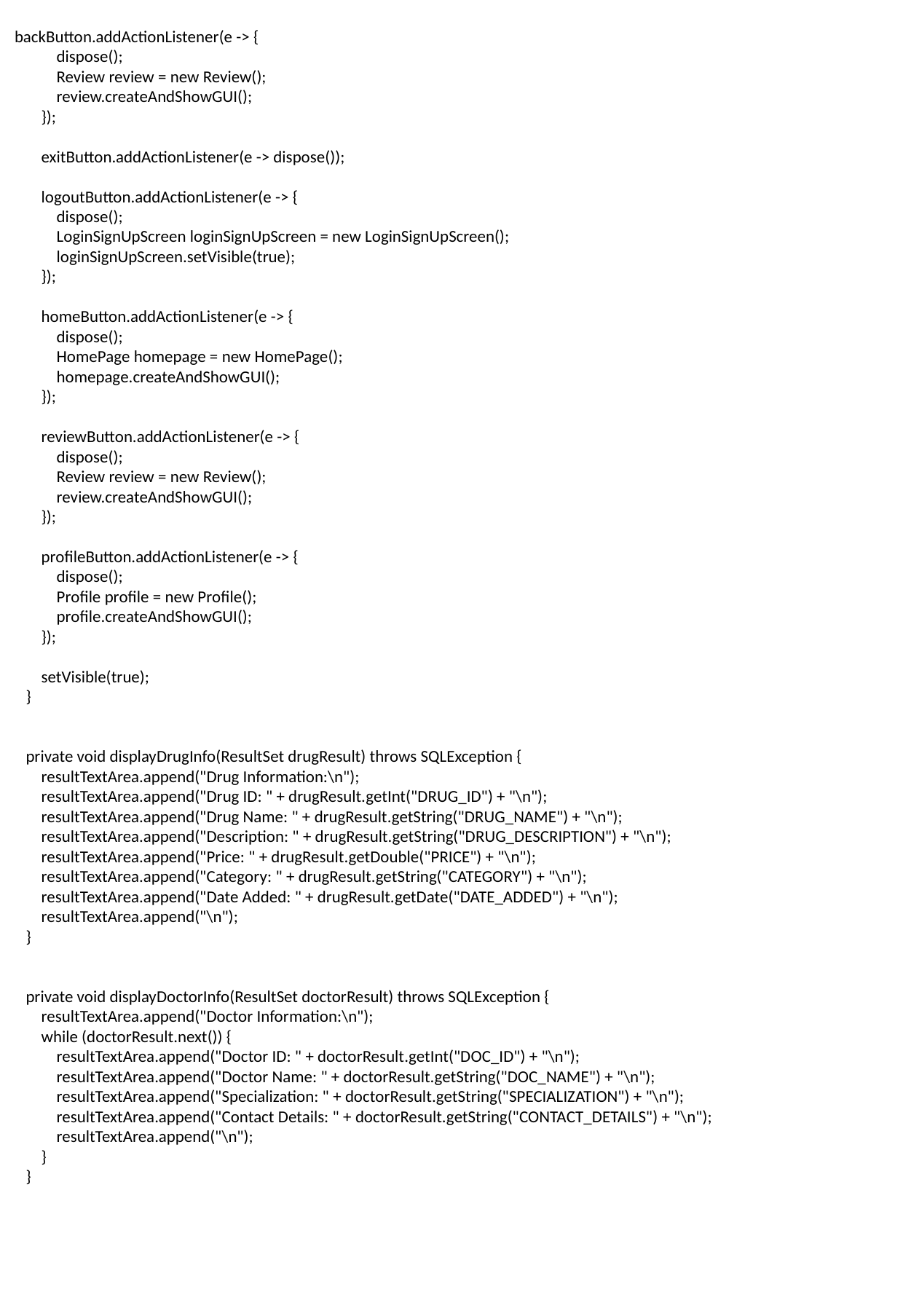

backButton.addActionListener(e -> {
            dispose();
            Review review = new Review();
            review.createAndShowGUI();
        });

        exitButton.addActionListener(e -> dispose());

        logoutButton.addActionListener(e -> {
            dispose();
            LoginSignUpScreen loginSignUpScreen = new LoginSignUpScreen();
            loginSignUpScreen.setVisible(true);
        });

        homeButton.addActionListener(e -> {
            dispose();
            HomePage homepage = new HomePage();
            homepage.createAndShowGUI();
        });

        reviewButton.addActionListener(e -> {
            dispose();
            Review review = new Review();
            review.createAndShowGUI();
        });

        profileButton.addActionListener(e -> {
            dispose();
            Profile profile = new Profile();
            profile.createAndShowGUI();
        });

        setVisible(true);
    }

    private void displayDrugInfo(ResultSet drugResult) throws SQLException {
        resultTextArea.append("Drug Information:\n");
        resultTextArea.append("Drug ID: " + drugResult.getInt("DRUG_ID") + "\n");
        resultTextArea.append("Drug Name: " + drugResult.getString("DRUG_NAME") + "\n");
        resultTextArea.append("Description: " + drugResult.getString("DRUG_DESCRIPTION") + "\n");
        resultTextArea.append("Price: " + drugResult.getDouble("PRICE") + "\n");
        resultTextArea.append("Category: " + drugResult.getString("CATEGORY") + "\n");
        resultTextArea.append("Date Added: " + drugResult.getDate("DATE_ADDED") + "\n");
        resultTextArea.append("\n");
    }

    private void displayDoctorInfo(ResultSet doctorResult) throws SQLException {
        resultTextArea.append("Doctor Information:\n");
        while (doctorResult.next()) {
            resultTextArea.append("Doctor ID: " + doctorResult.getInt("DOC_ID") + "\n");
            resultTextArea.append("Doctor Name: " + doctorResult.getString("DOC_NAME") + "\n");
            resultTextArea.append("Specialization: " + doctorResult.getString("SPECIALIZATION") + "\n");
            resultTextArea.append("Contact Details: " + doctorResult.getString("CONTACT_DETAILS") + "\n");
            resultTextArea.append("\n");
        }
    }